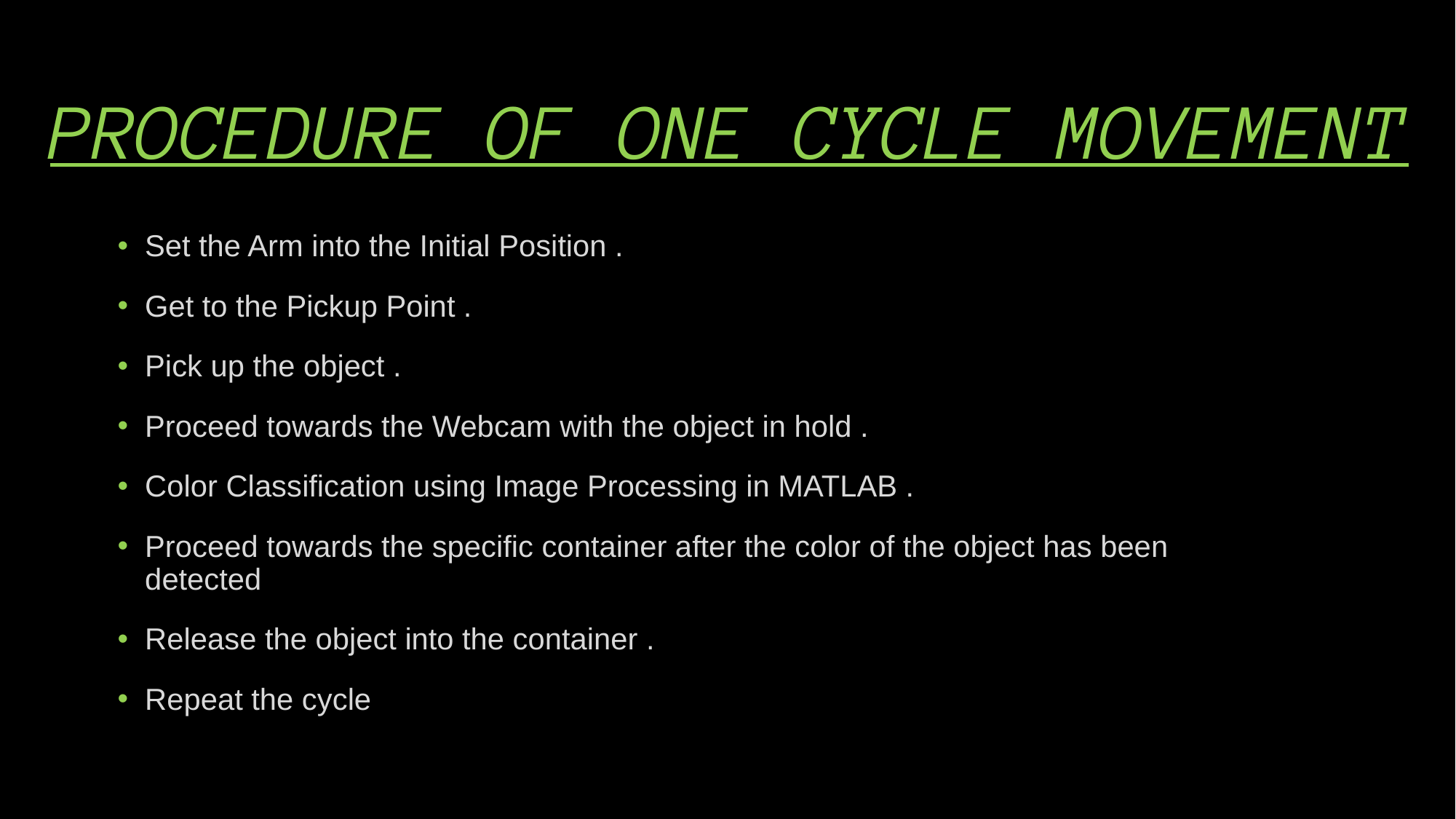

# PROCEDURE OF ONE CYCLE MOVEMENT
Set the Arm into the Initial Position .
Get to the Pickup Point .
Pick up the object .
Proceed towards the Webcam with the object in hold .
Color Classification using Image Processing in MATLAB .
Proceed towards the specific container after the color of the object has been detected
Release the object into the container .
Repeat the cycle